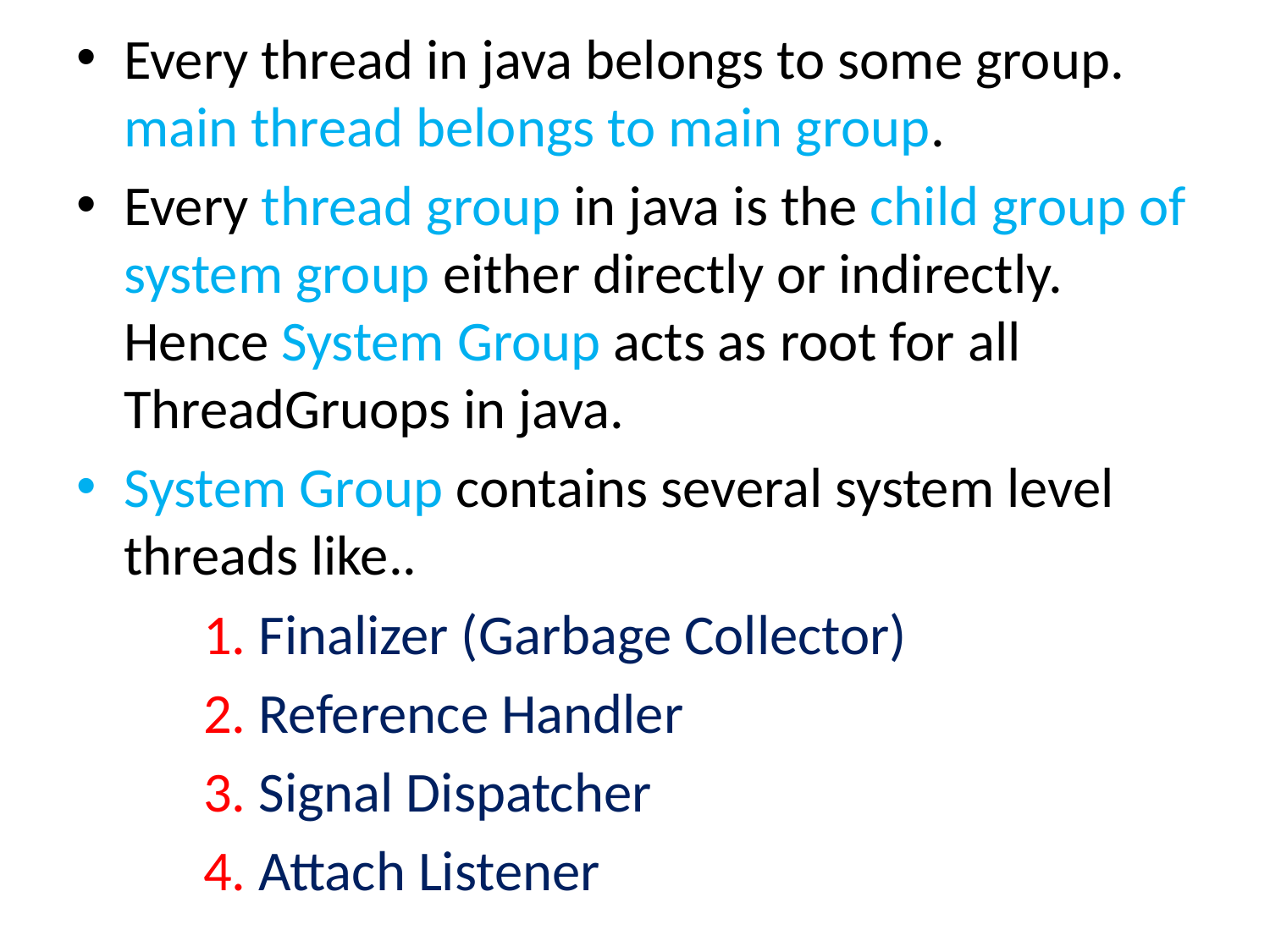

Every thread in java belongs to some group. main thread belongs to main group.
Every thread group in java is the child group of system group either directly or indirectly. Hence System Group acts as root for all ThreadGruops in java.
System Group contains several system level threads like..
	1. Finalizer (Garbage Collector)
	2. Reference Handler
	3. Signal Dispatcher
	4. Attach Listener